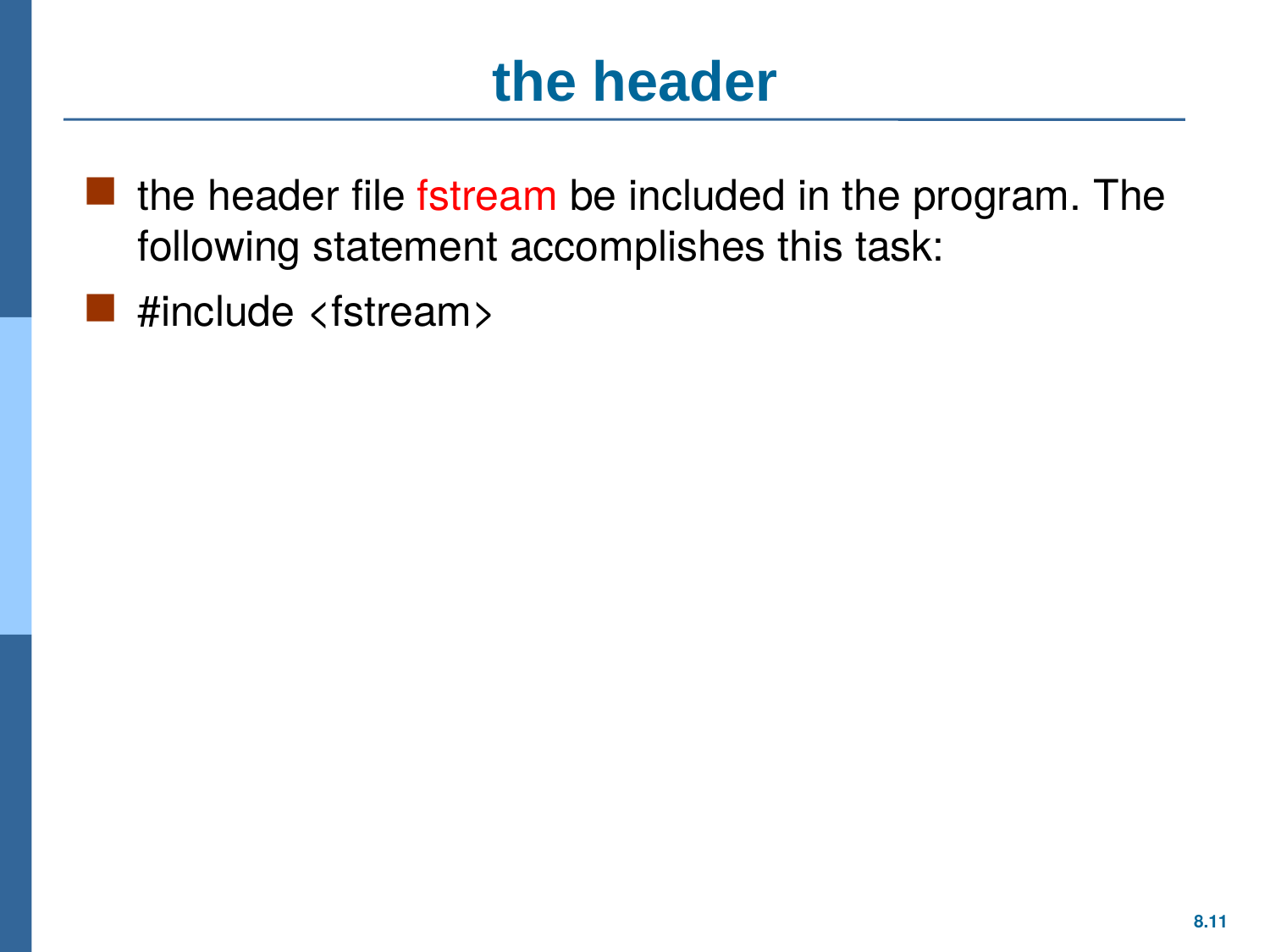

# the header
the header file fstream be included in the program. The following statement accomplishes this task:
#include <fstream>